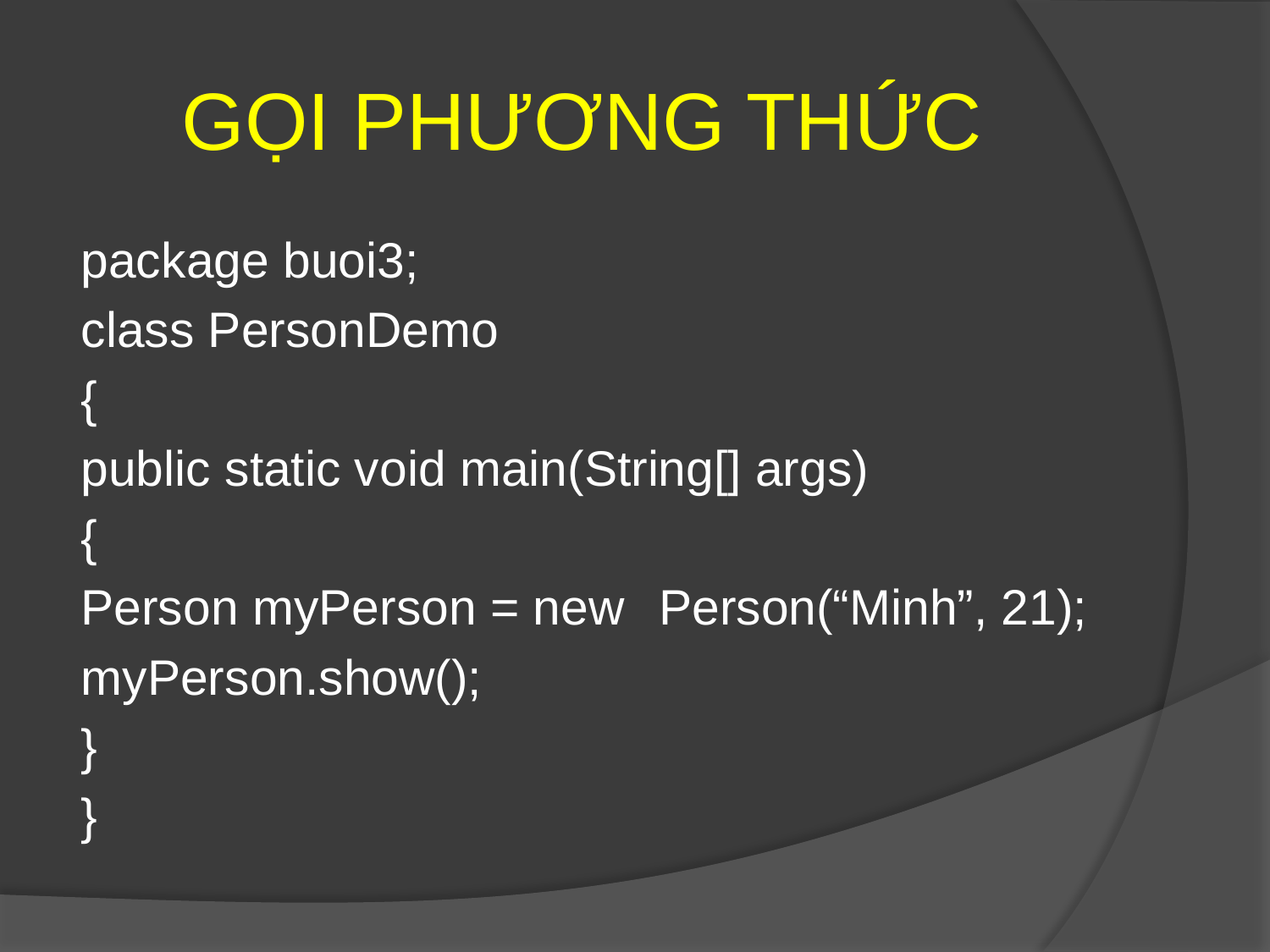

# GỌI PHƯƠNG THỨC
package buoi3;
class PersonDemo
{
	public static void main(String[] args)
	{
		Person myPerson = new 					Person(“Minh”, 21);
		myPerson.show();
	}
}